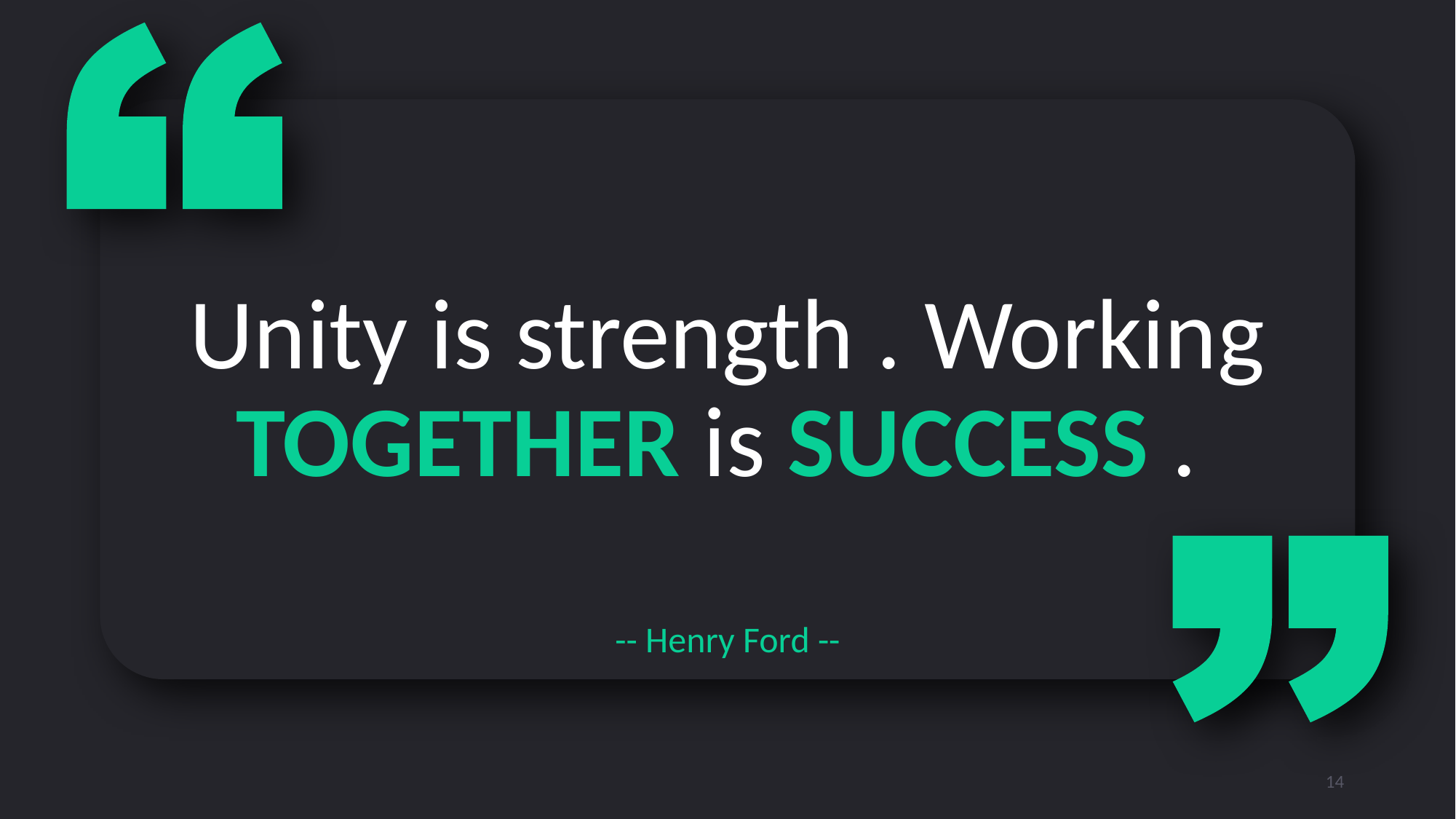

Unity is strength . Working together is success .
-- Henry Ford --
14